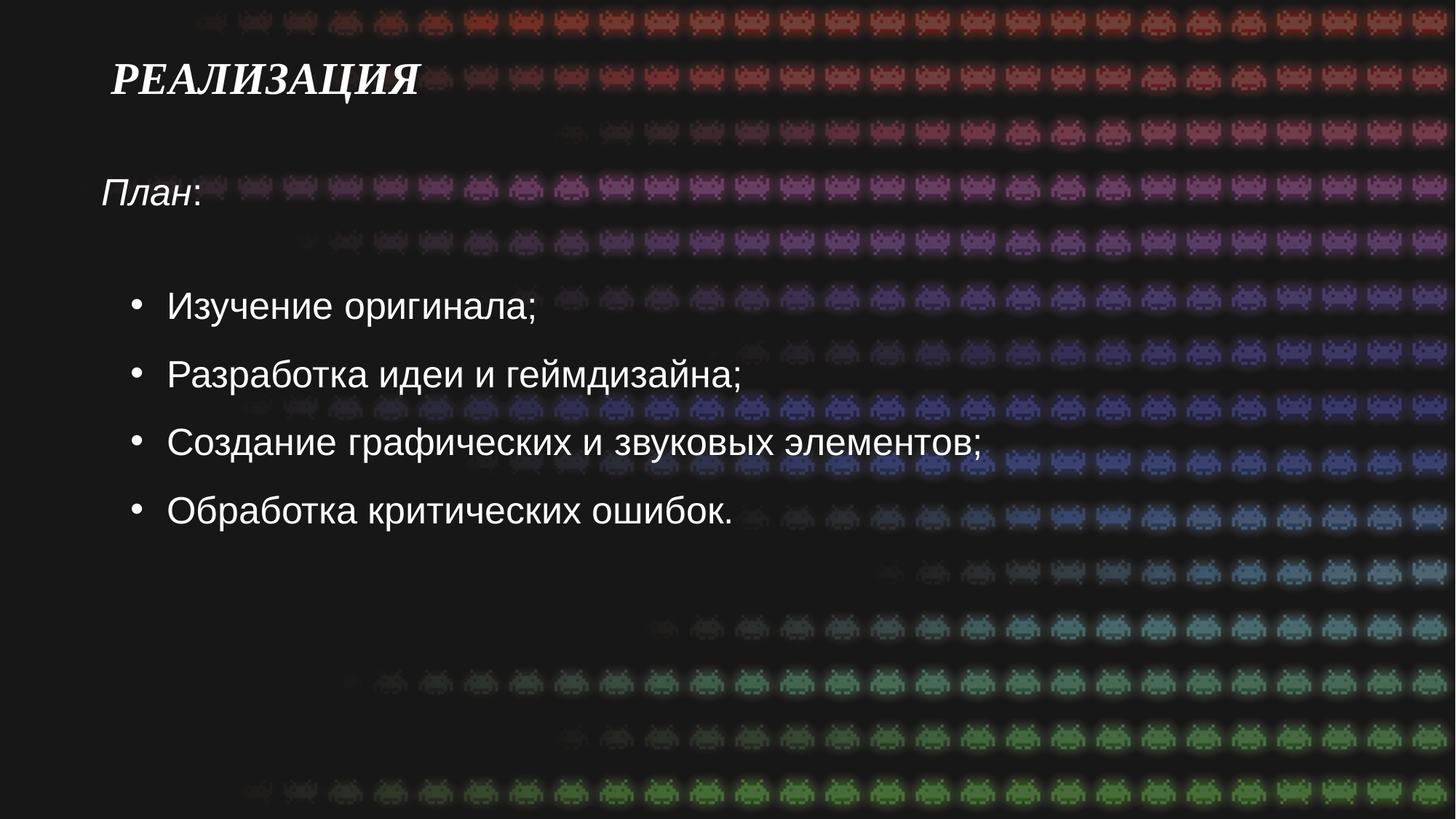

РЕАЛИЗАЦИЯ
План:

 Изучение оригинала;
 Разработка идеи и геймдизайна;
 Создание графических и звуковых элементов;
 Обработка критических ошибок.